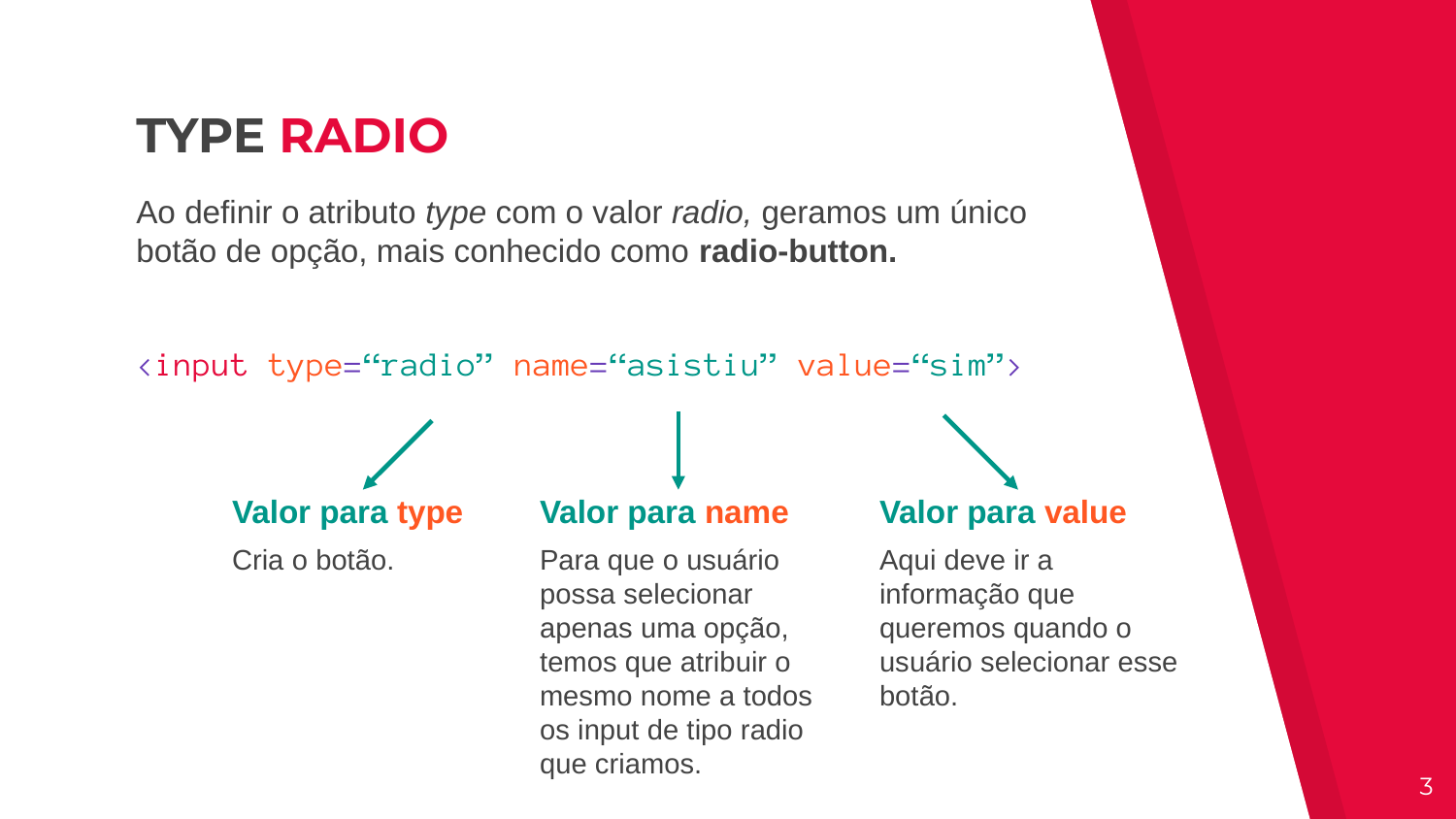

TYPE RADIO
Ao definir o atributo type com o valor radio, geramos um único botão de opção, mais conhecido como radio-button.
<input type=“radio” name=“asistiu” value=“sim”>

Valor para type
Cria o botão.
Valor para name
Para que o usuário possa selecionar apenas uma opção, temos que atribuir o mesmo nome a todos os input de tipo radio que criamos.
Valor para value
Aqui deve ir a informação que queremos quando o usuário selecionar esse botão.
3